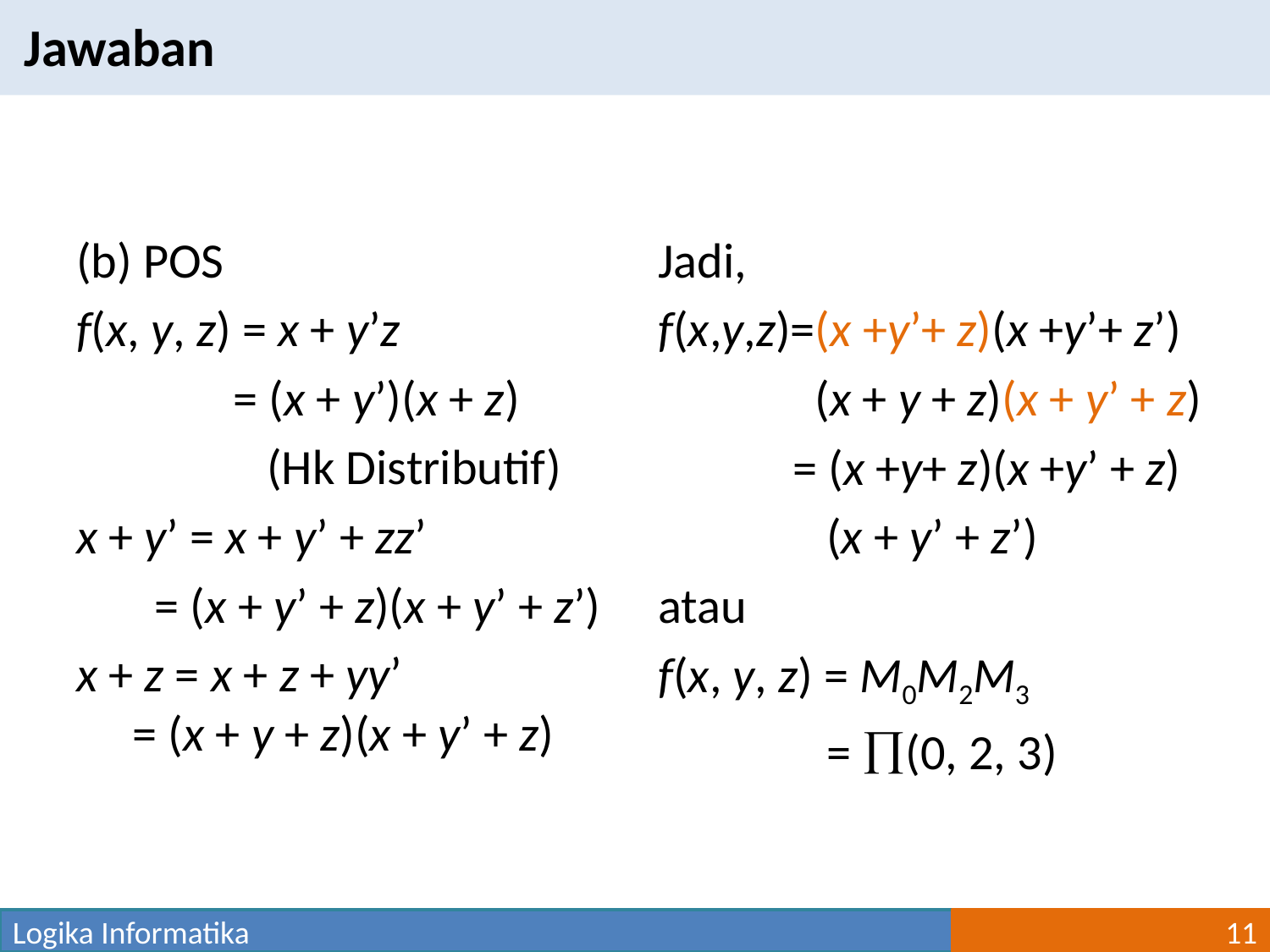

Jawaban
(b) POS
f(x, y, z) = x + y’z
              = (x + y’)(x + z)
                 (Hk Distributif)
x + y’ = x + y’ + zz’
       = (x + y’ + z)(x + y’ + z’)
x + z = x + z + yy’		        = (x + y + z)(x + y’ + z)

Jadi,
f(x,y,z)=(x +y’+ z)(x +y’+ z’)
              (x + y + z)(x + y’ + z)
            = (x +y+ z)(x +y’ + z)
               (x + y’ + z’)
atau
f(x, y, z) = M0M2M3
               = ∏(0, 2, 3)

Logika Informatika
11